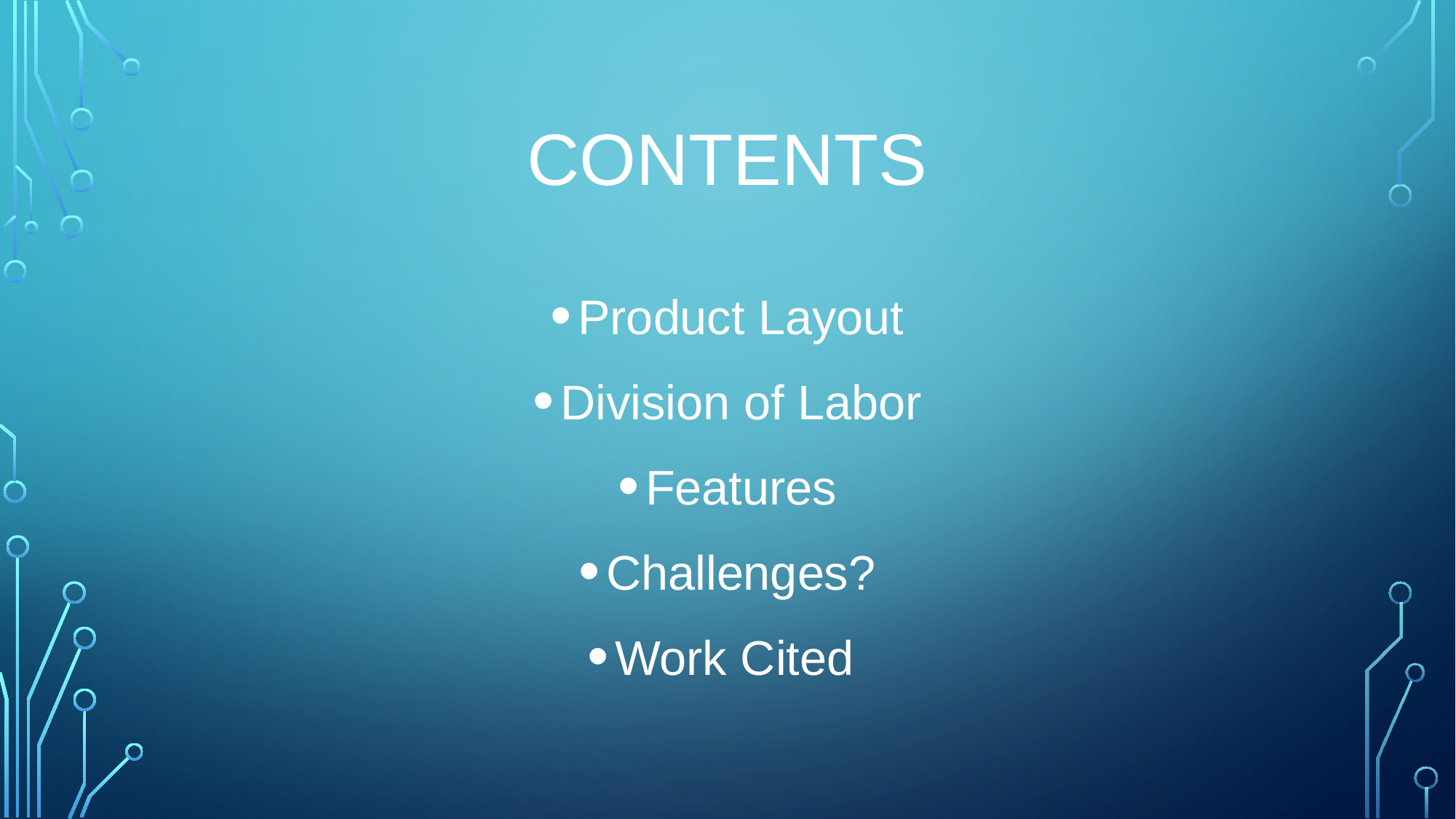

# Contents
Product Layout
Division of Labor
Features
Challenges?
Work Cited